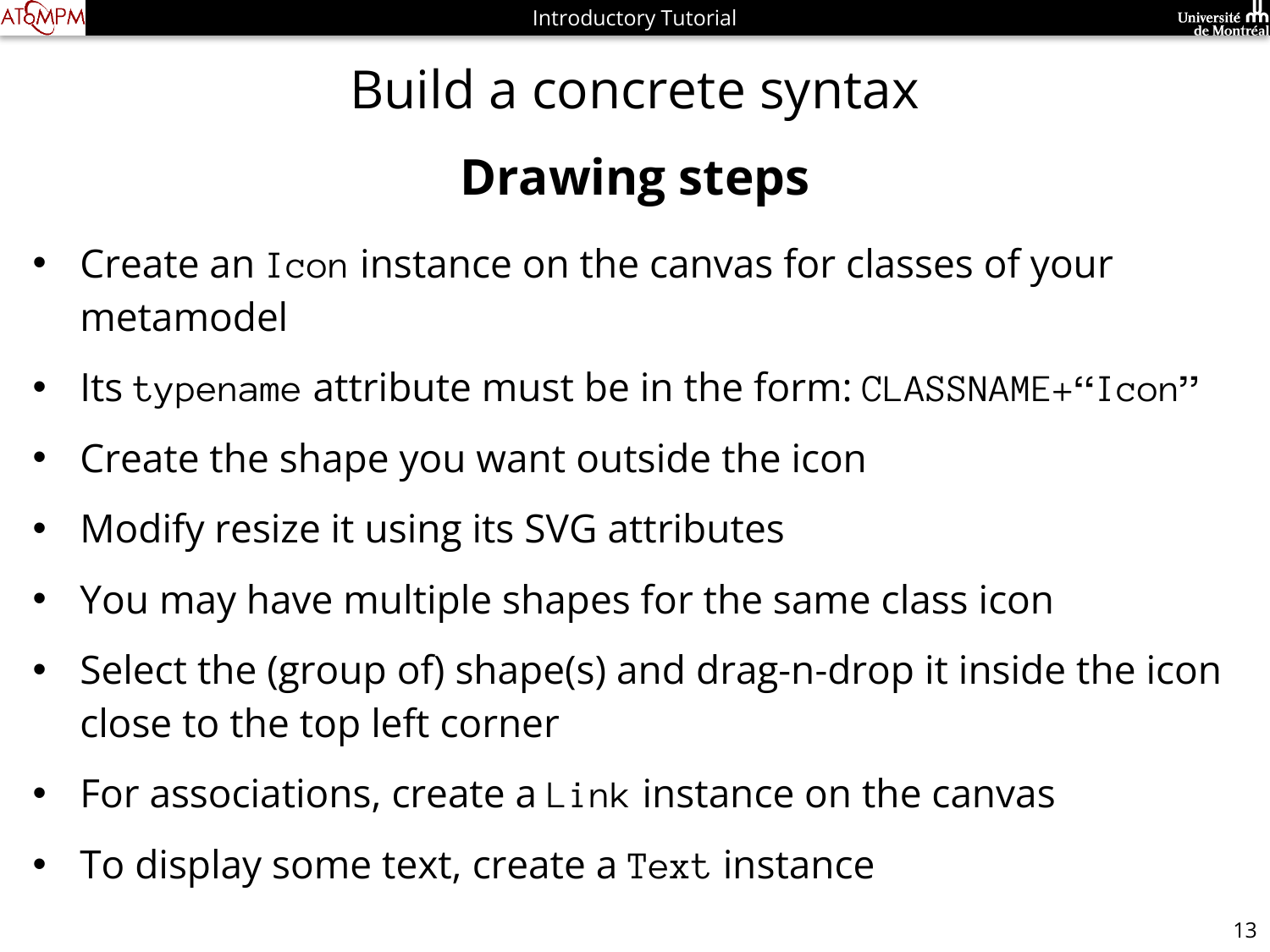

# Build a concrete syntax
Drawing steps
Create an Icon instance on the canvas for classes of your metamodel
Its typename attribute must be in the form: CLASSNAME+“Icon”
Create the shape you want outside the icon
Modify resize it using its SVG attributes
You may have multiple shapes for the same class icon
Select the (group of) shape(s) and drag-n-drop it inside the icon close to the top left corner
For associations, create a Link instance on the canvas
To display some text, create a Text instance
13